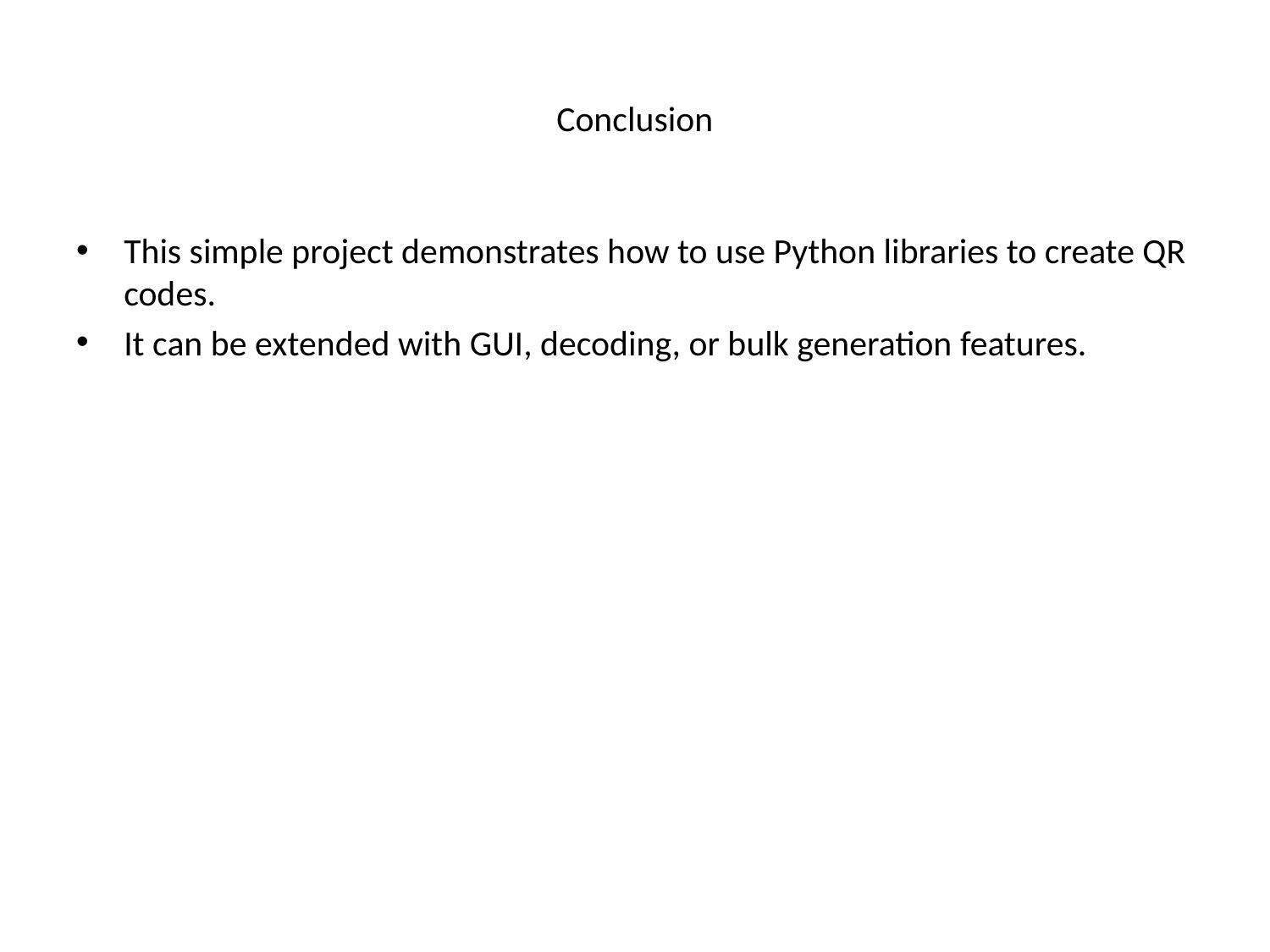

# Conclusion
This simple project demonstrates how to use Python libraries to create QR codes.
It can be extended with GUI, decoding, or bulk generation features.